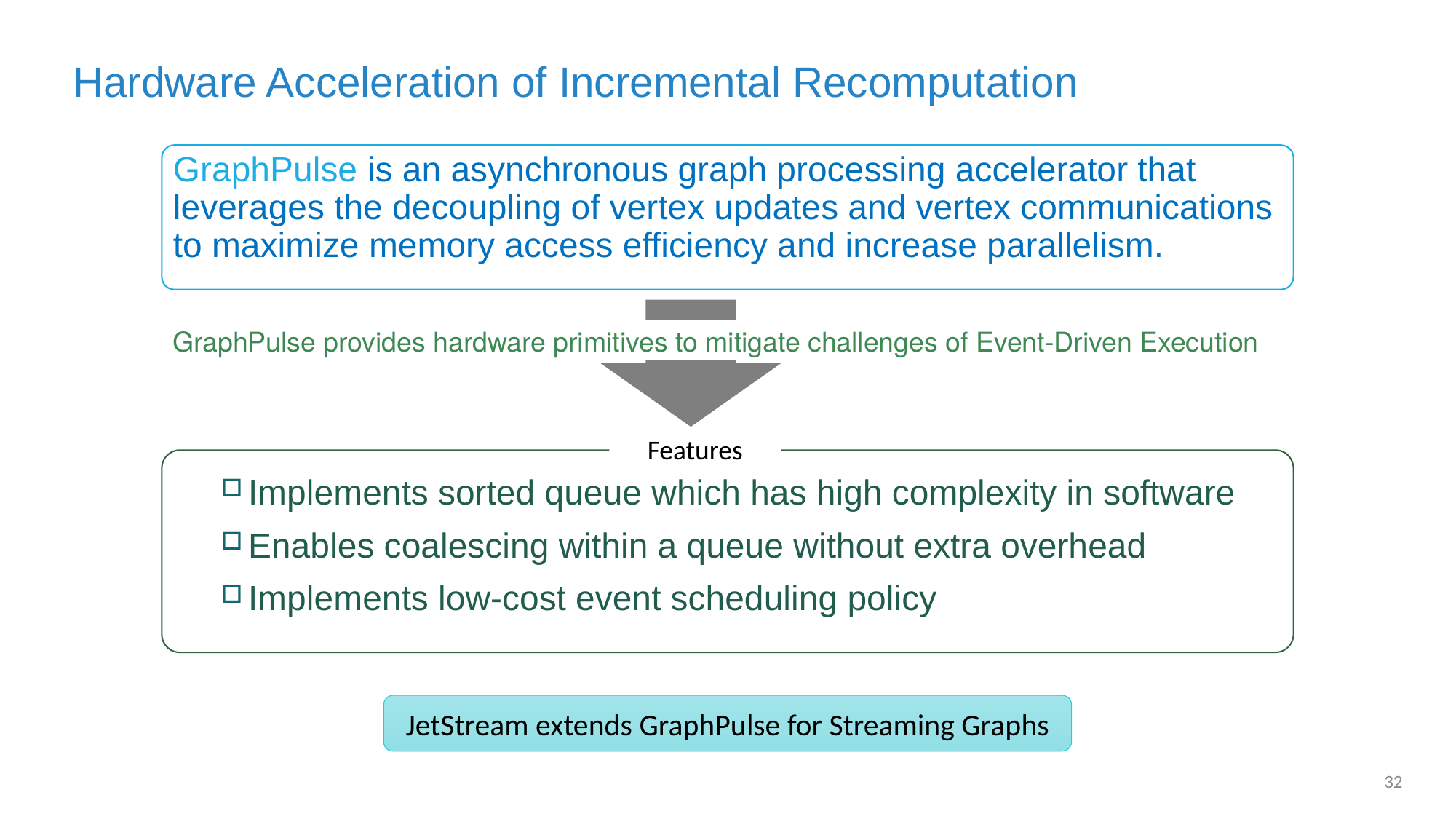

# Hardware Acceleration of Incremental Recomputation

GraphPulse is an asynchronous graph processing accelerator that leverages the decoupling of vertex updates and vertex communications to maximize memory access efficiency and increase parallelism.

GraphPulse provides hardware primitives to mitigate challenges of Event-Driven Execution
Features

Implements sorted queue which has high complexity in software
Enables coalescing within a queue without extra overhead
Implements low-cost event scheduling policy
JetStream extends GraphPulse for Streaming Graphs
32